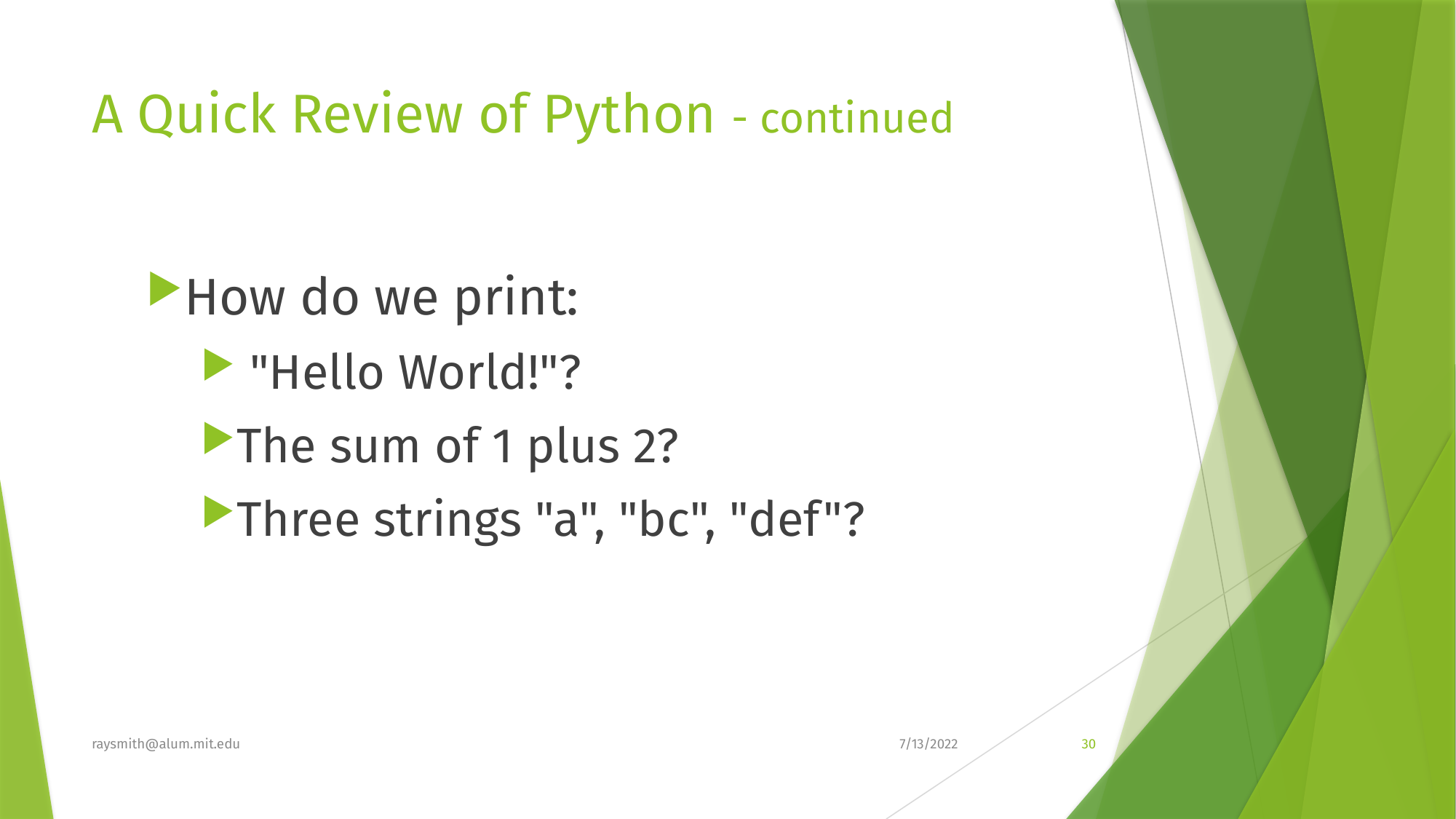

# A Quick Review of Python - continued
How do we print:
 "Hello World!"?
The sum of 1 plus 2?
Three strings "a", "bc", "def"?

raysmith@alum.mit.edu
7/13/2022
30